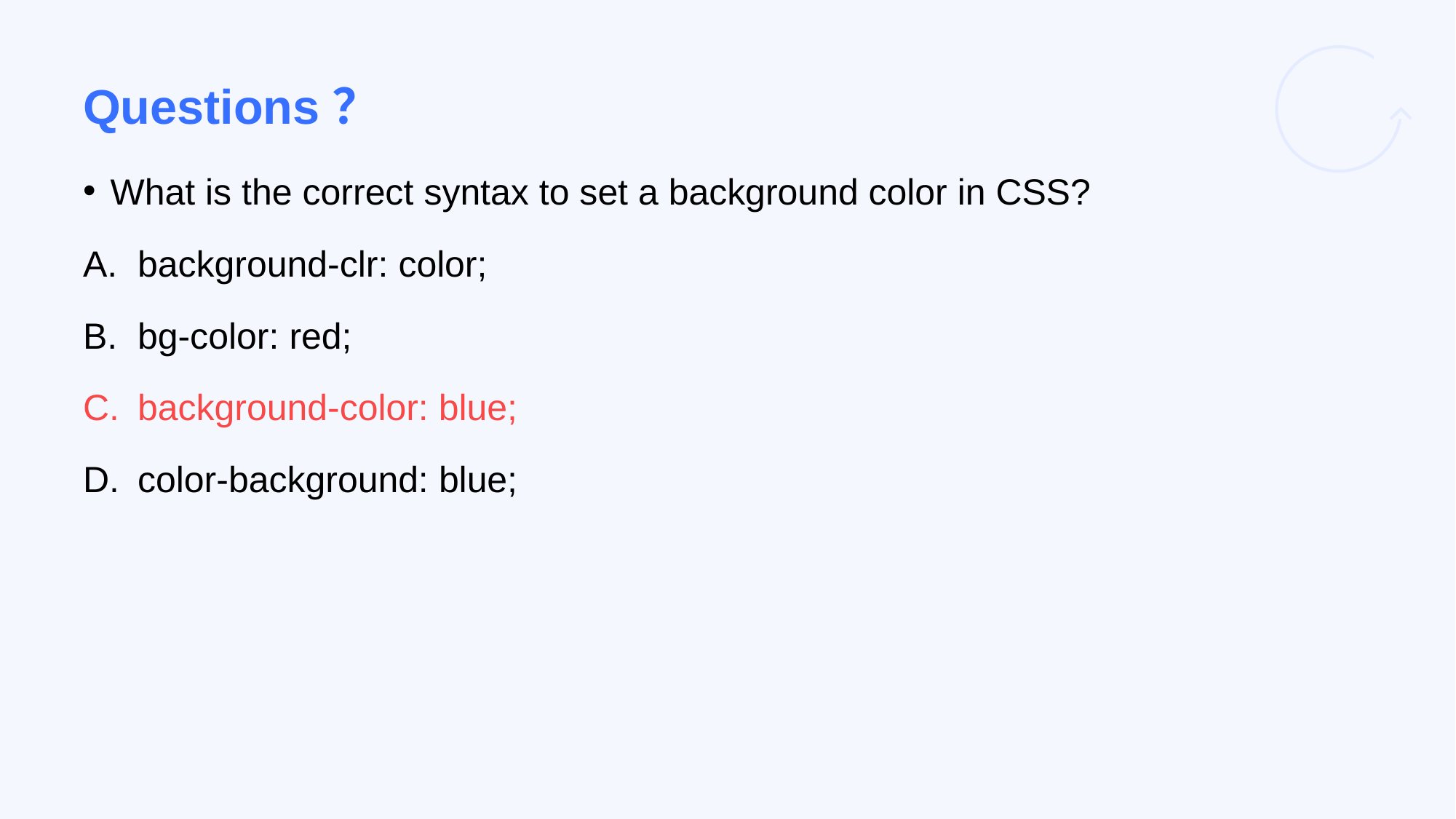

# Questions？
What is the correct syntax to set a background color in CSS?
background-clr: color;
bg-color: red;
background-color: blue;
color-background: blue;